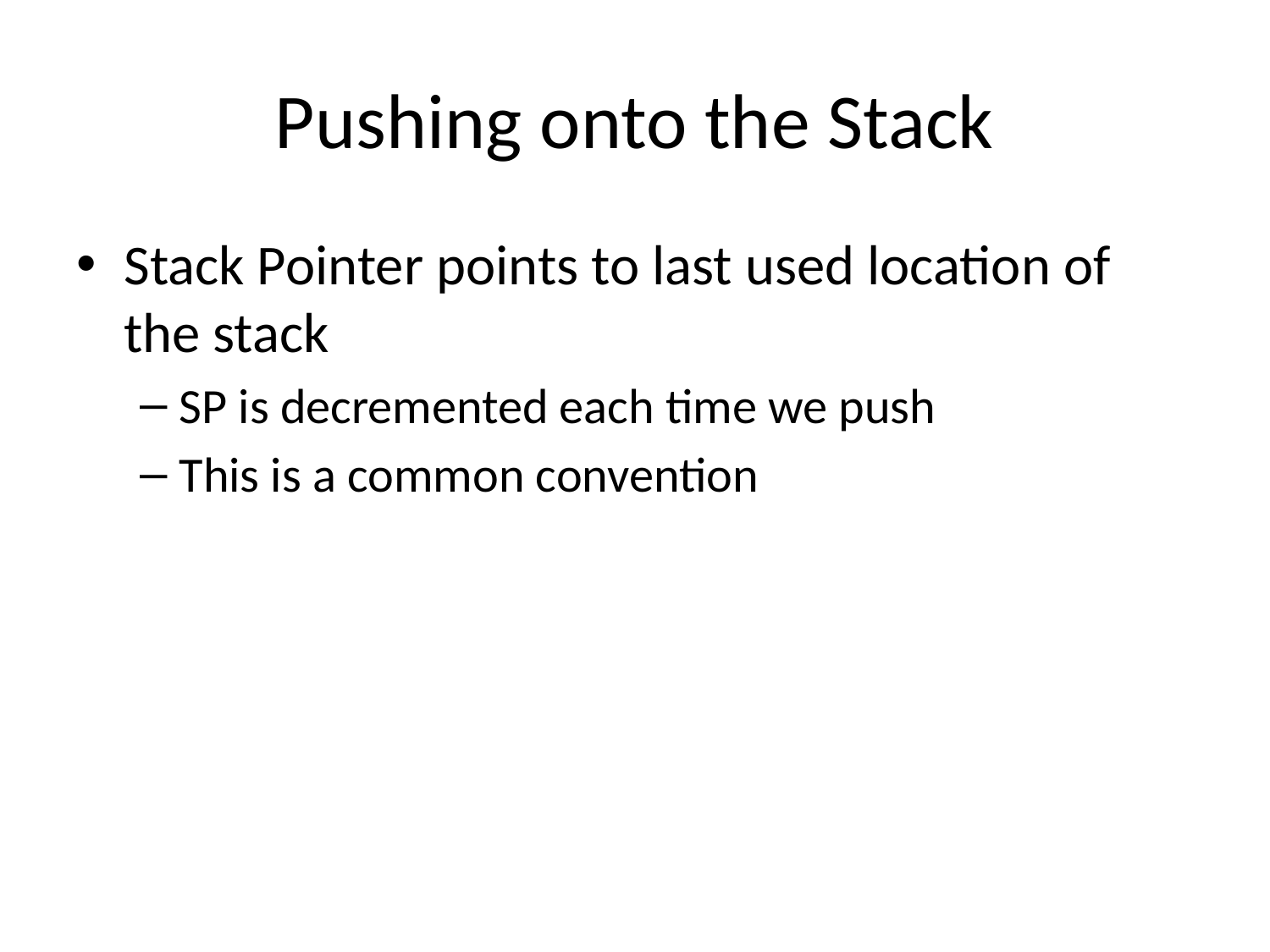

# Pushing onto the Stack
Stack Pointer points to last used location of the stack
SP is decremented each time we push
This is a common convention